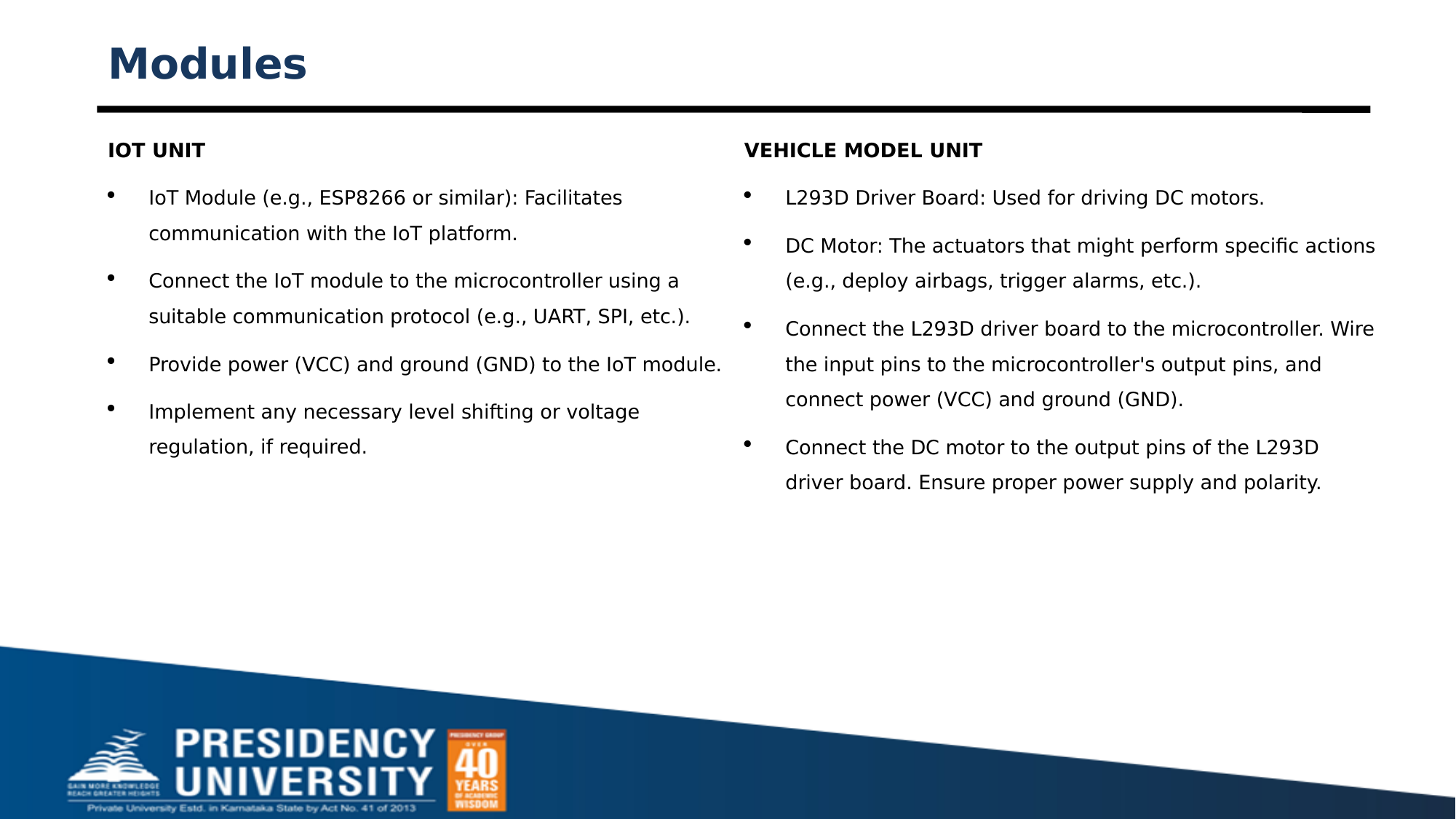

# Modules
IOT UNIT
IoT Module (e.g., ESP8266 or similar): Facilitates communication with the IoT platform.
Connect the IoT module to the microcontroller using a suitable communication protocol (e.g., UART, SPI, etc.).
Provide power (VCC) and ground (GND) to the IoT module.
Implement any necessary level shifting or voltage regulation, if required.
VEHICLE MODEL UNIT
L293D Driver Board: Used for driving DC motors.
DC Motor: The actuators that might perform specific actions (e.g., deploy airbags, trigger alarms, etc.).
Connect the L293D driver board to the microcontroller. Wire the input pins to the microcontroller's output pins, and connect power (VCC) and ground (GND).
Connect the DC motor to the output pins of the L293D driver board. Ensure proper power supply and polarity.